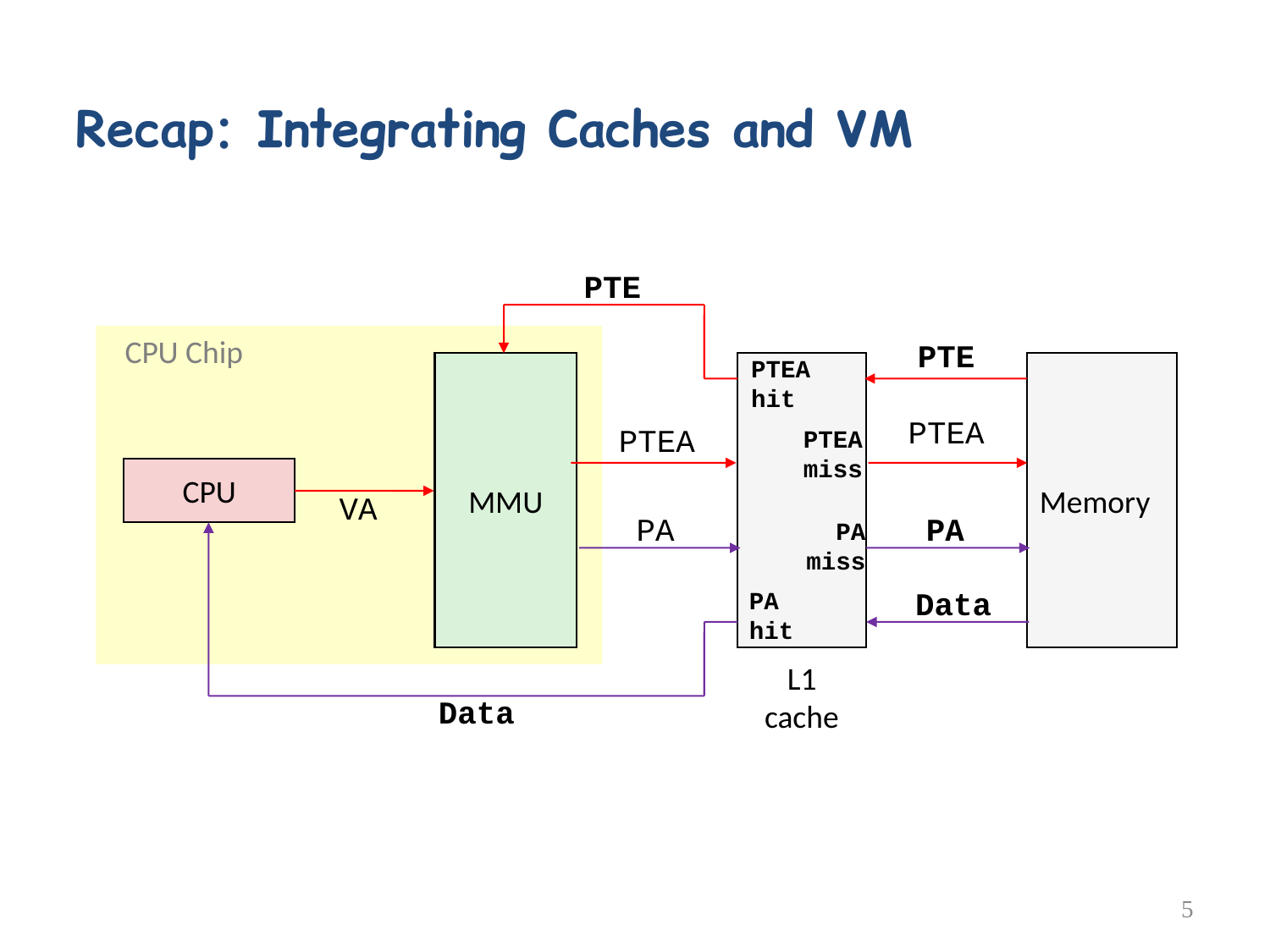

Recap: Integrating Caches and VM
PTE

CPU Chip
PTE
PTEA
hit
MMU

Memory

PTEA
PTEA
miss
PTEA
CPU

VA
PA
PA
miss
PA

Data
PA
hit

L1
cache
Data

5